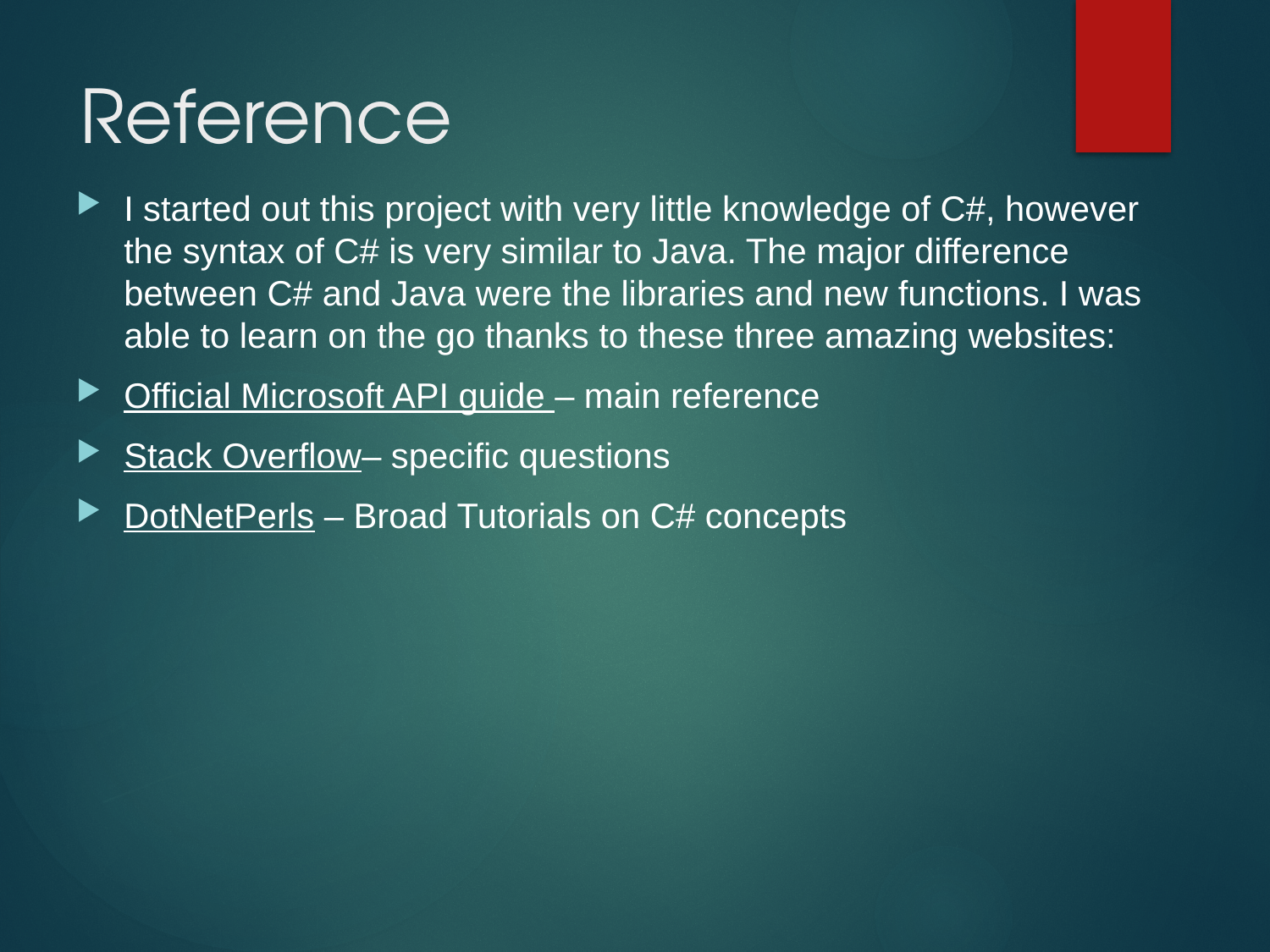

# Reference
I started out this project with very little knowledge of C#, however the syntax of C# is very similar to Java. The major difference between C# and Java were the libraries and new functions. I was able to learn on the go thanks to these three amazing websites:
Official Microsoft API guide – main reference
Stack Overflow– specific questions
DotNetPerls – Broad Tutorials on C# concepts